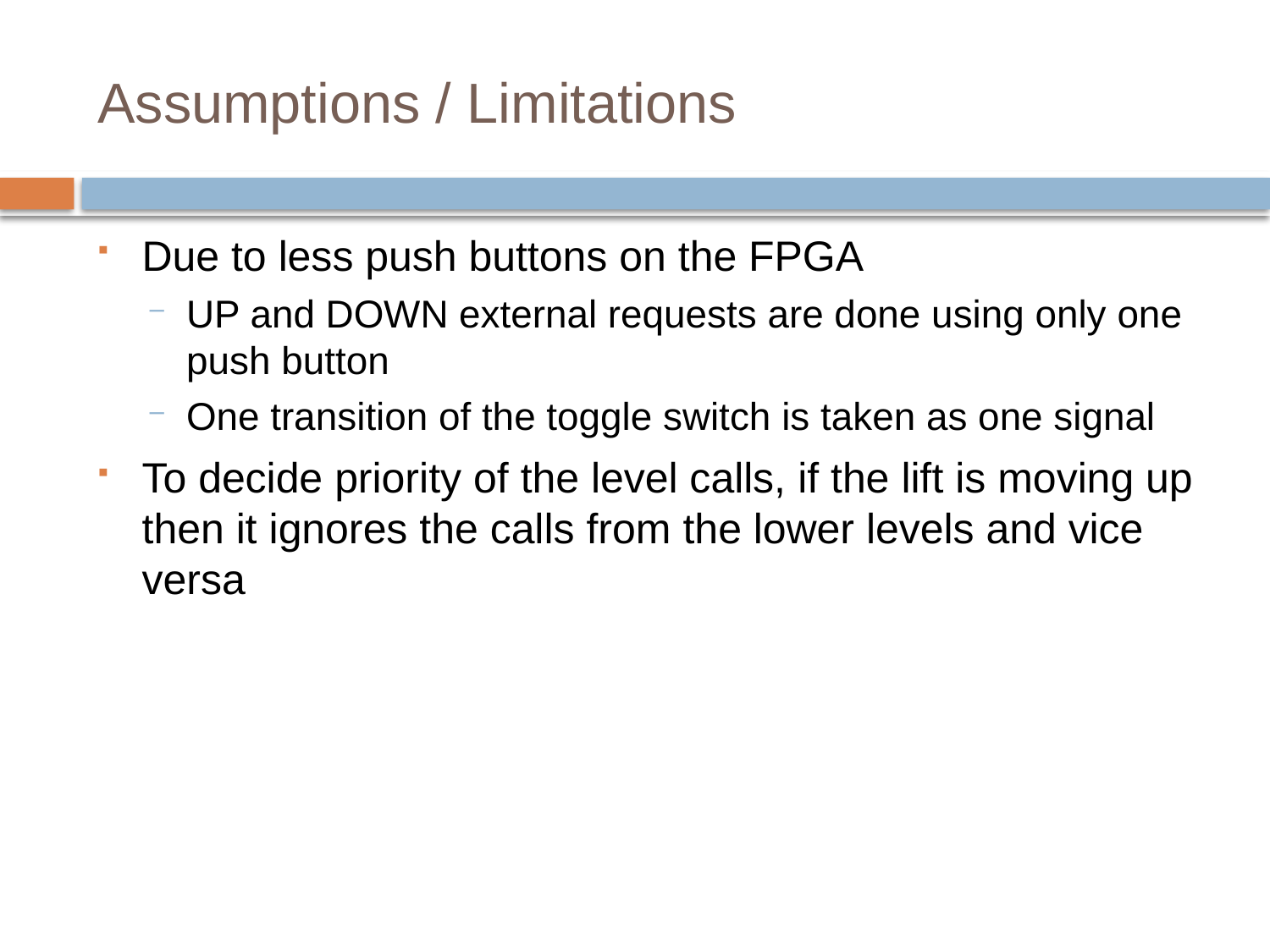

# Assumptions / Limitations
Due to less push buttons on the FPGA
UP and DOWN external requests are done using only one push button
One transition of the toggle switch is taken as one signal
To decide priority of the level calls, if the lift is moving up then it ignores the calls from the lower levels and vice versa